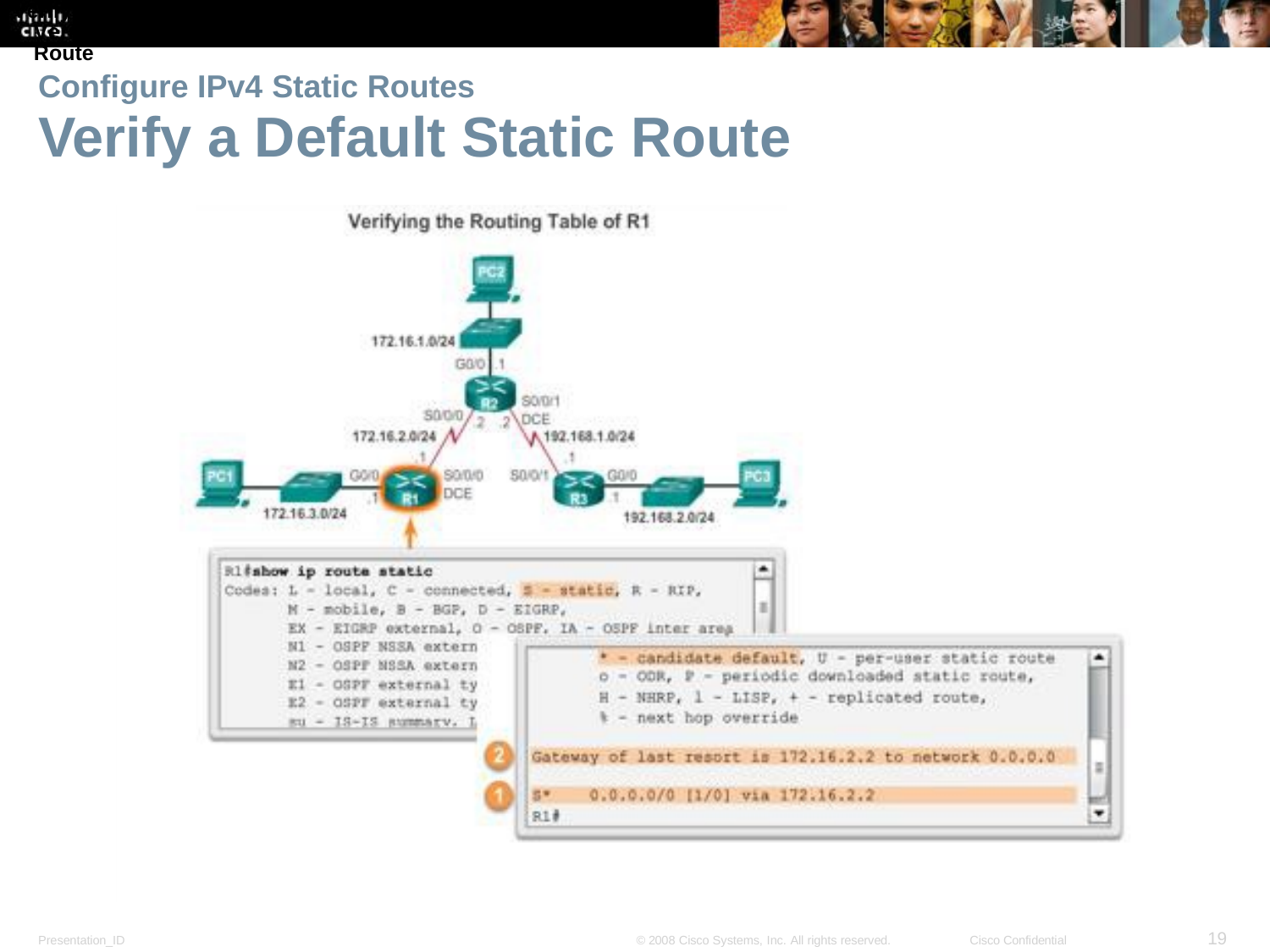

Verify a Default Static Route Verify a Default Static Route
# Configure IPv4 Static Routes
Verify a Default Static Route

19
Presentation_ID
© 2008 Cisco Systems, Inc. All rights reserved.
Cisco Confidential